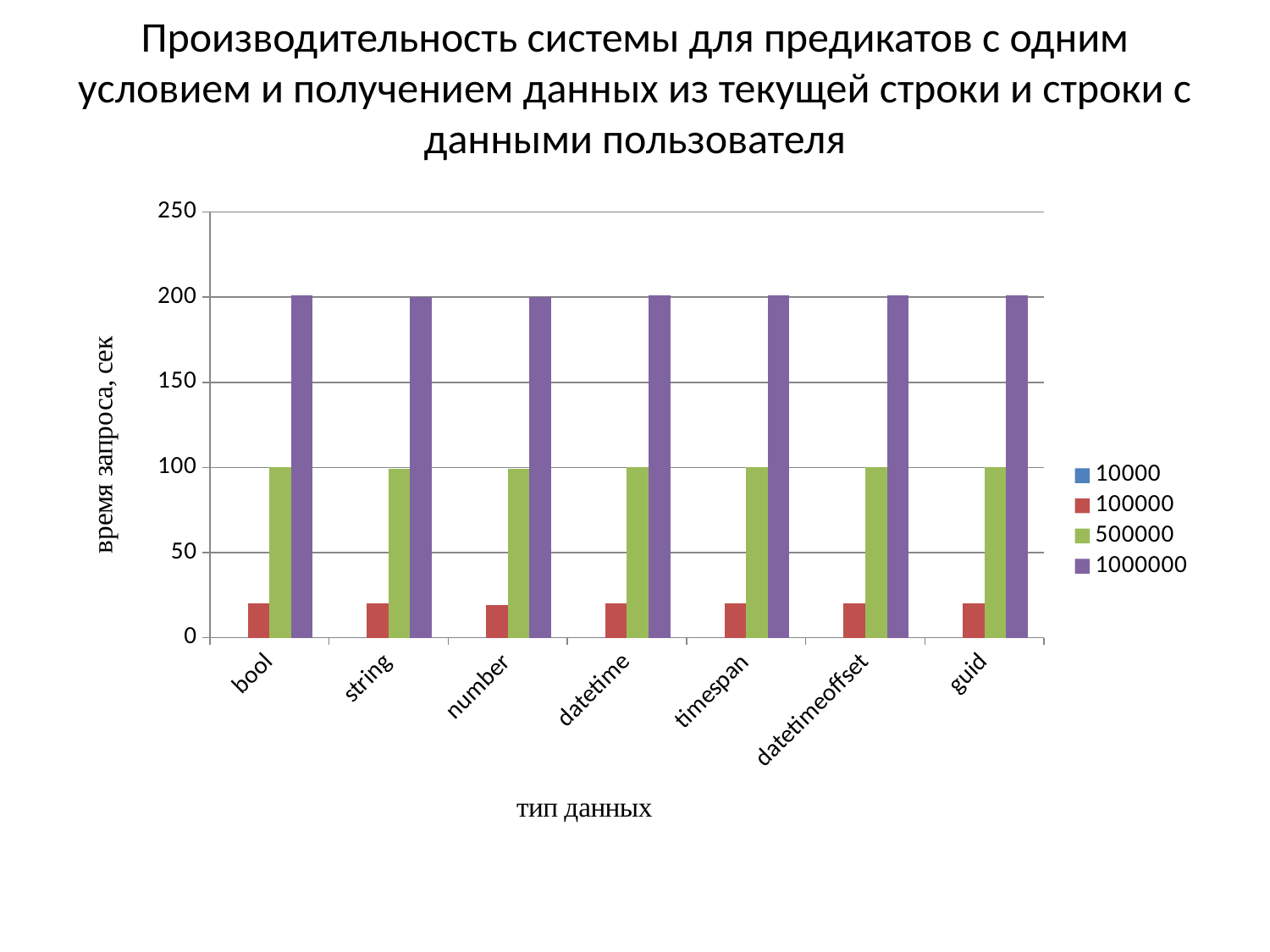

# Производительность системы для предикатов с одним условием и получением данных из текущей строки и строки с данными пользователя

### Chart

| Category | 10000 | 100000 | 500000 | 1000000 |
|---|---|---|---|---|
| bool | 0.0 | 20.0 | 100.0 | 201.0 |
| string | 0.0 | 20.0 | 99.0 | 200.0 |
| number | 0.0 | 19.0 | 99.0 | 200.0 |
| datetime | 0.0 | 20.0 | 100.0 | 201.0 |
| timespan | 0.0 | 20.0 | 100.0 | 201.0 |
| datetimeoffset | 0.0 | 20.0 | 100.0 | 201.0 |
| guid | 0.0 | 20.0 | 100.0 | 201.0 |